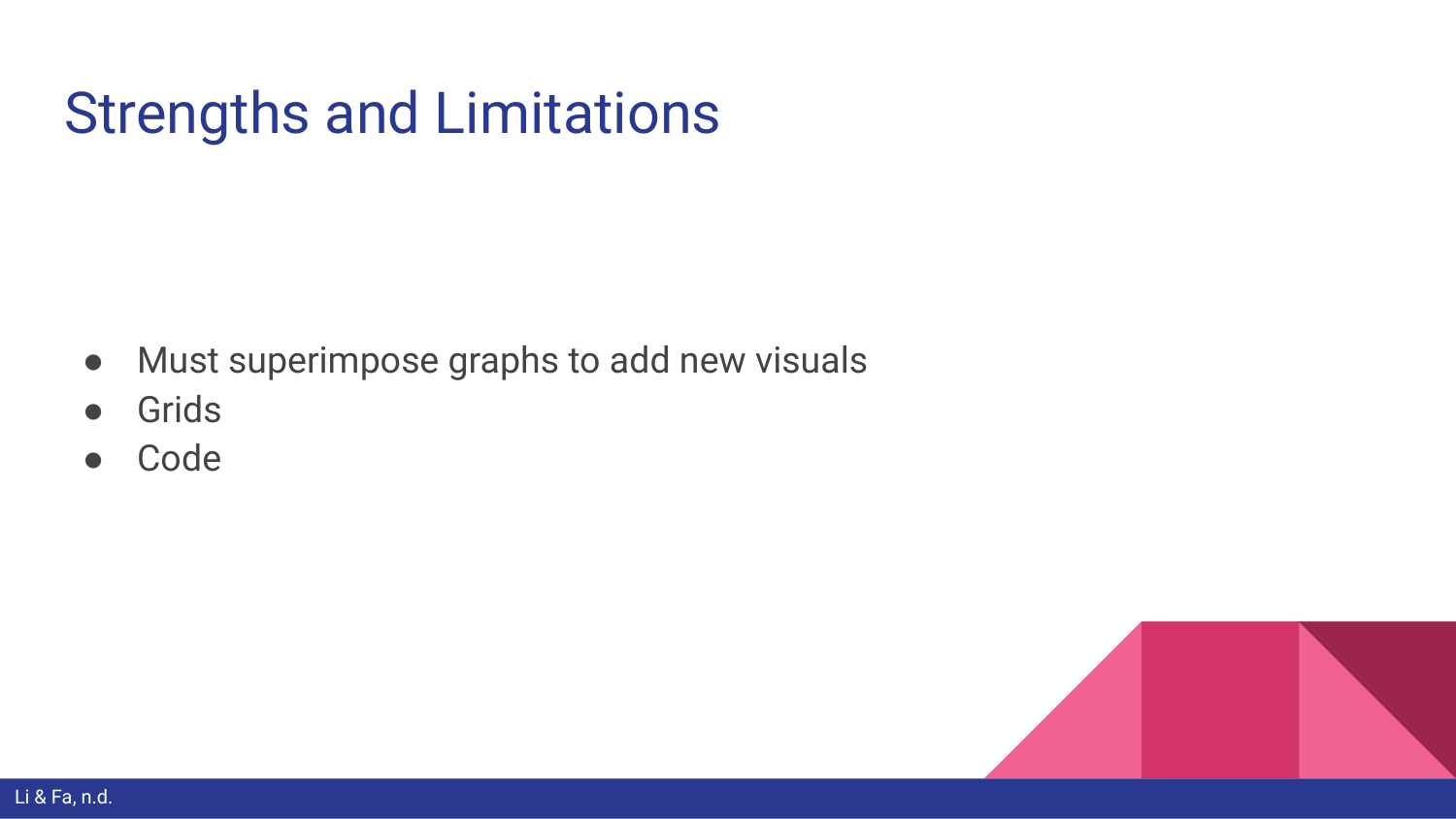

# Strengths and Limitations
Must superimpose graphs to add new visuals
Grids
Code
Li & Fa, n.d.